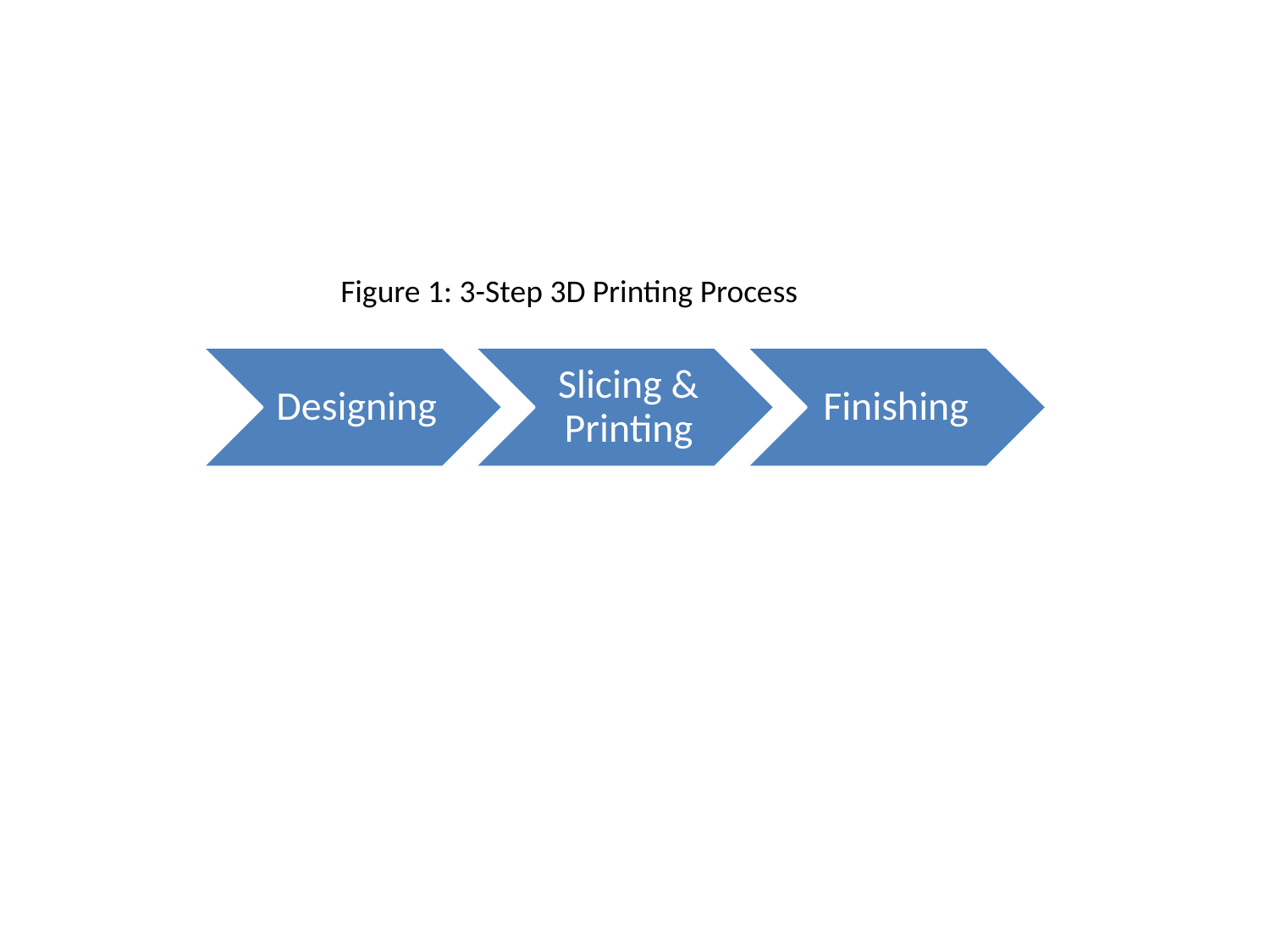

Designing
Slicing & Printing
Finishing
Figure 1: 3-Step 3D Printing Process
#